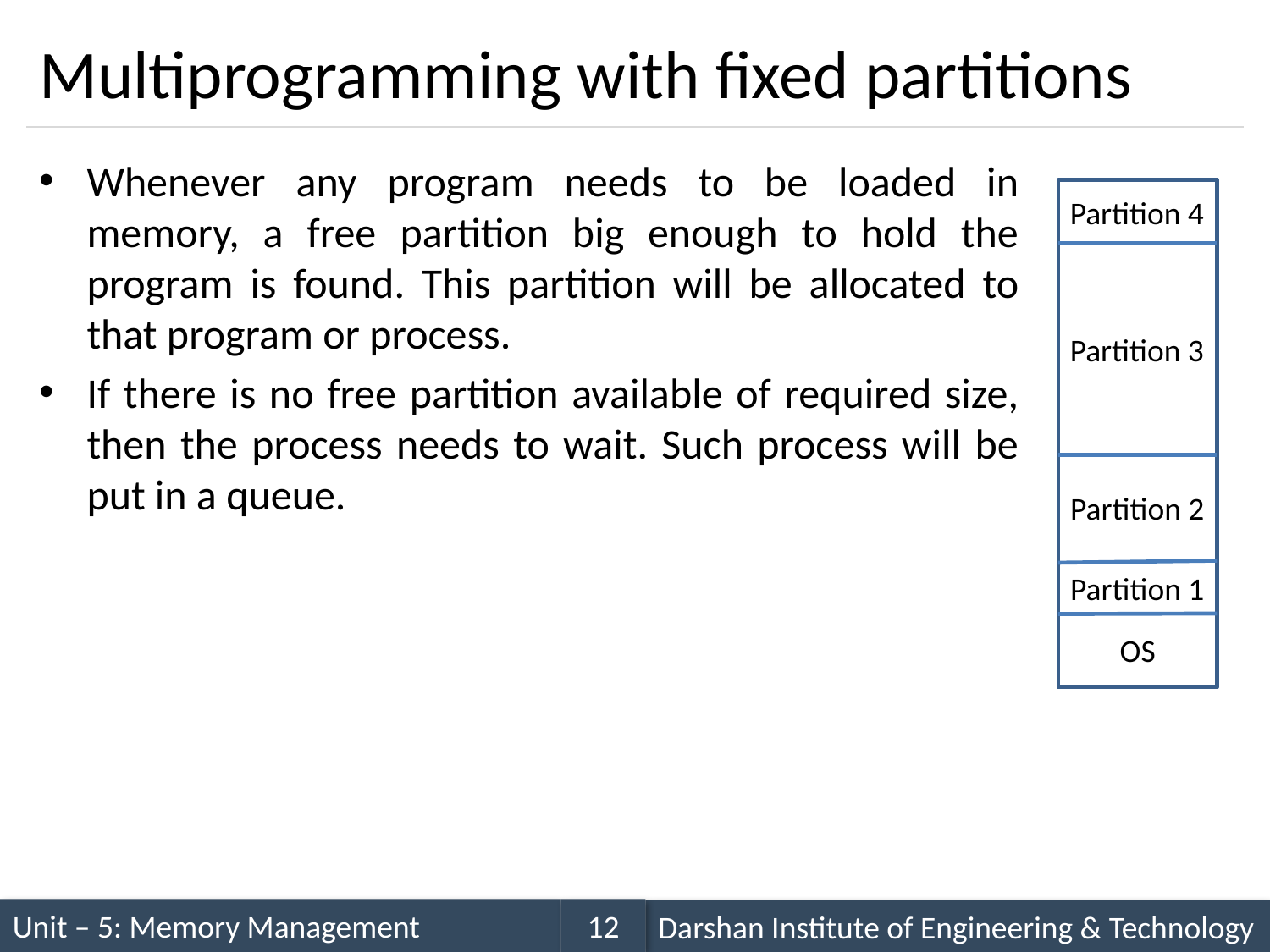

# Multiprogramming with fixed partitions
Whenever any program needs to be loaded in memory, a free partition big enough to hold the program is found. This partition will be allocated to that program or process.
If there is no free partition available of required size, then the process needs to wait. Such process will be put in a queue.

Partition 4
Partition 3
Partition 2
Partition 1
OS